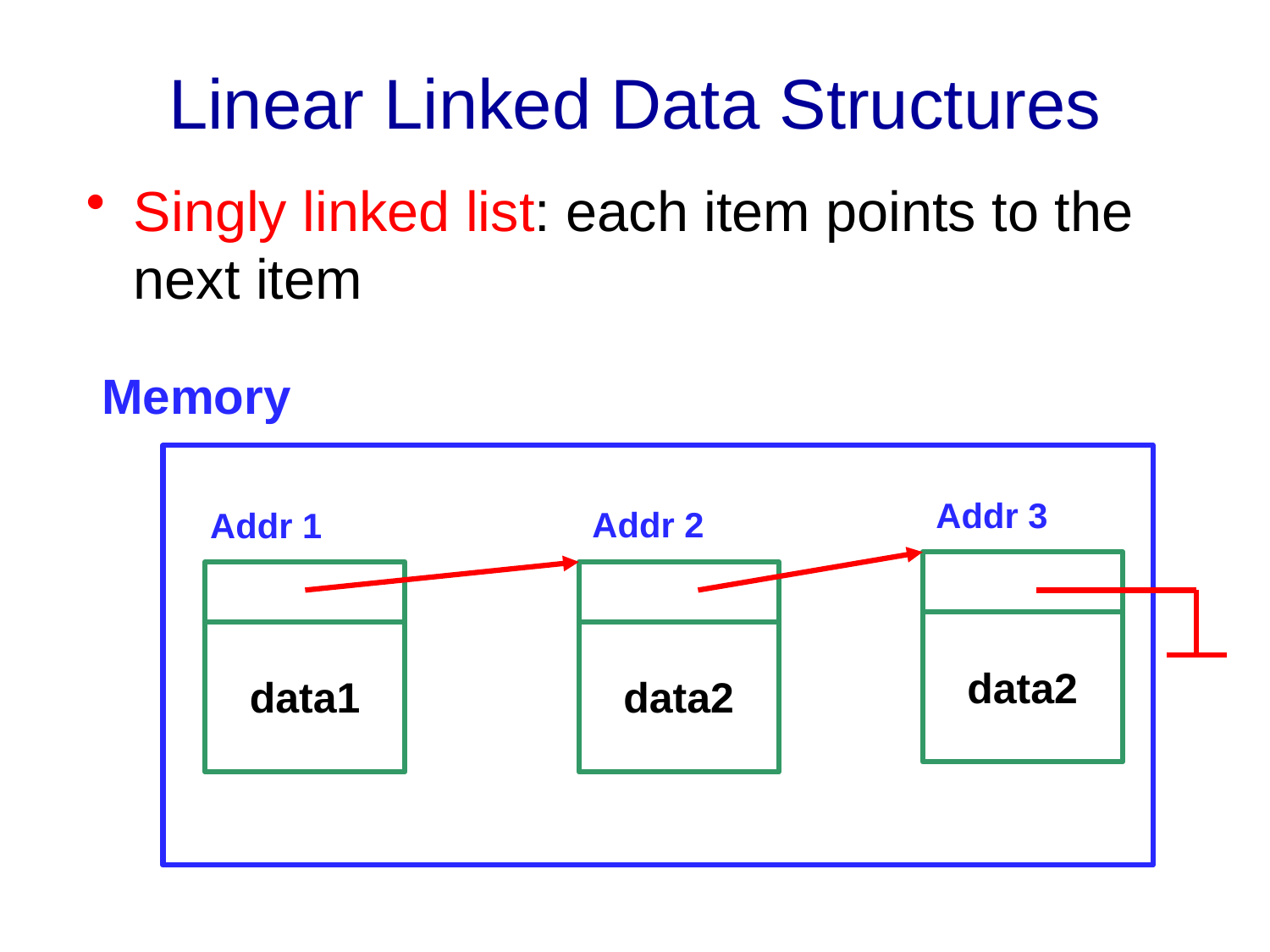

# Linear Linked Data Structures
Singly linked list: each item points to the next item
Memory

Addr 3
Addr 2
Addr 1

data2
data1
data2
4-6